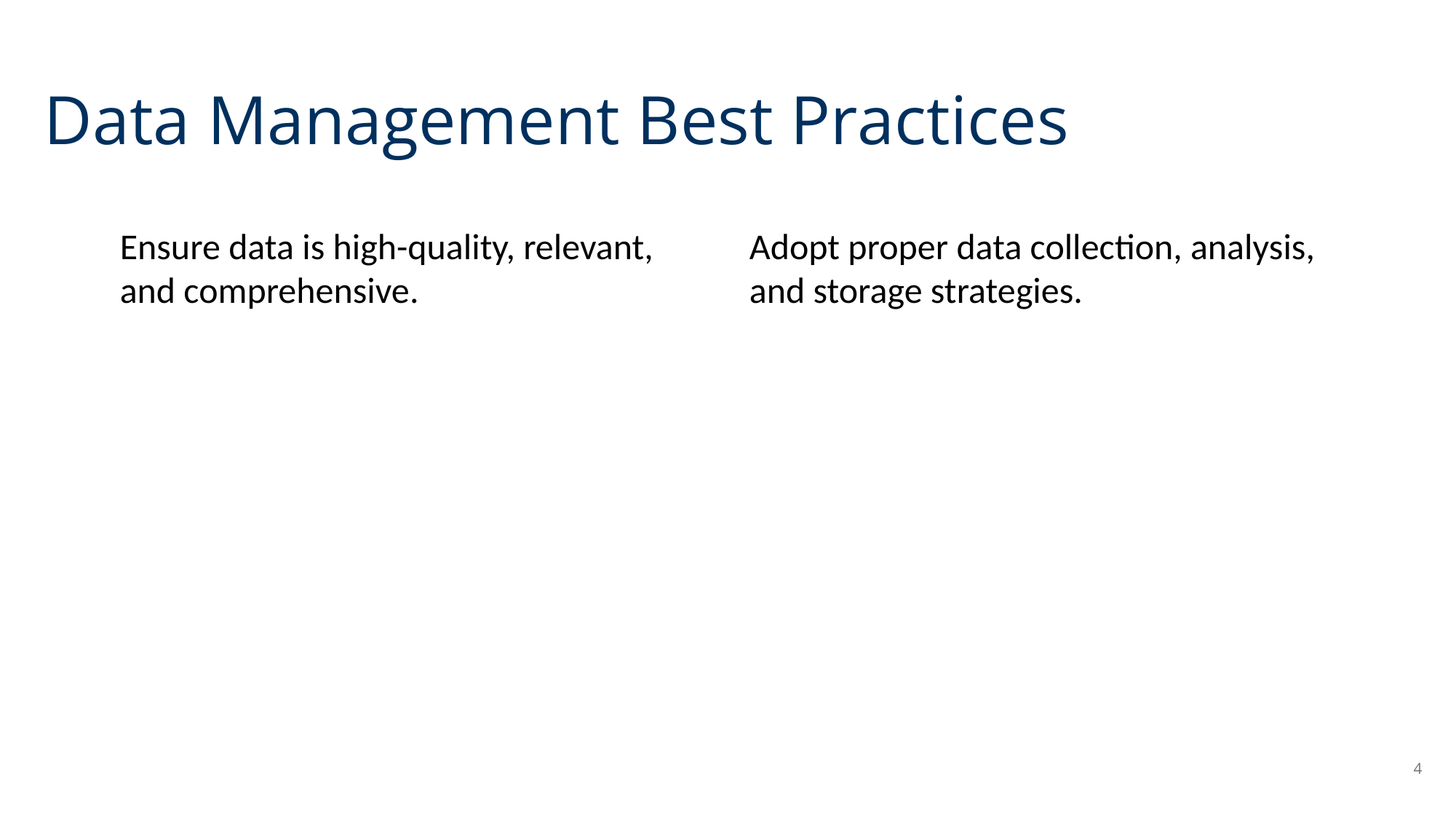

# Data Management Best Practices
Ensure data is high-quality, relevant, and comprehensive.
Adopt proper data collection, analysis, and storage strategies.